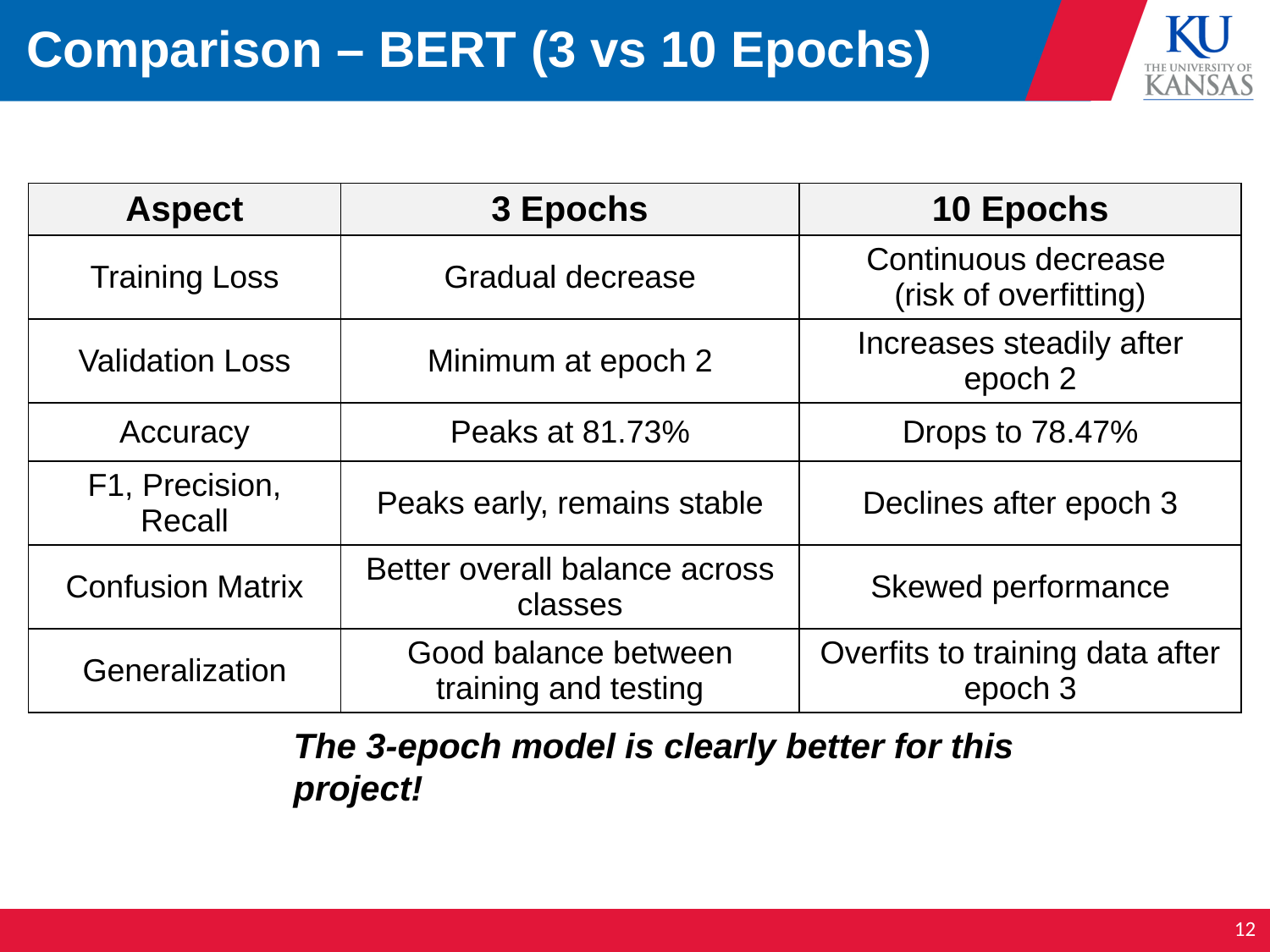

# Comparison – BERT (3 vs 10 Epochs)
| Aspect | 3 Epochs | 10 Epochs |
| --- | --- | --- |
| Training Loss | Gradual decrease | Continuous decrease (risk of overfitting) |
| Validation Loss | Minimum at epoch 2 | Increases steadily after epoch 2 |
| Accuracy | Peaks at 81.73% | Drops to 78.47% |
| F1, Precision, Recall | Peaks early, remains stable | Declines after epoch 3 |
| Confusion Matrix | Better overall balance across classes | Skewed performance |
| Generalization | Good balance between training and testing | Overfits to training data after epoch 3 |
The 3-epoch model is clearly better for this project!
12